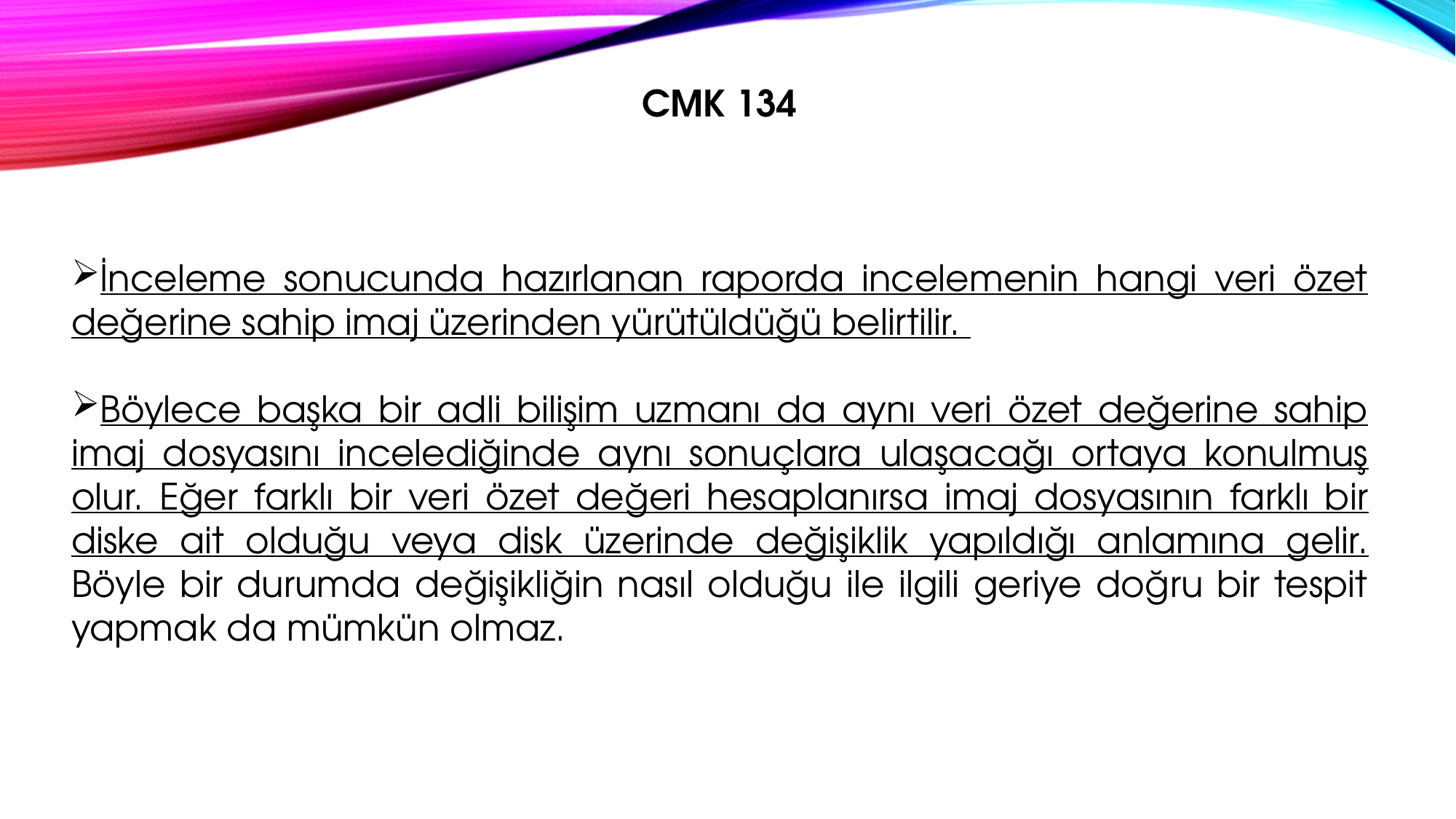

CMK 134

İnceleme sonucunda hazırlanan raporda incelemenin hangi veri özet değerine sahip imaj üzerinden yürütüldüğü belirtilir.

Böylece başka bir adli bilişim uzmanı da aynı veri özet değerine sahip imaj dosyasını incelediğinde aynı sonuçlara ulaşacağı ortaya konulmuş olur. Eğer farklı bir veri özet değeri hesaplanırsa imaj dosyasının farklı bir diske ait olduğu veya disk üzerinde değişiklik yapıldığı anlamına gelir. Böyle bir durumda değişikliğin nasıl olduğu ile ilgili geriye doğru bir tespit yapmak da mümkün olmaz.